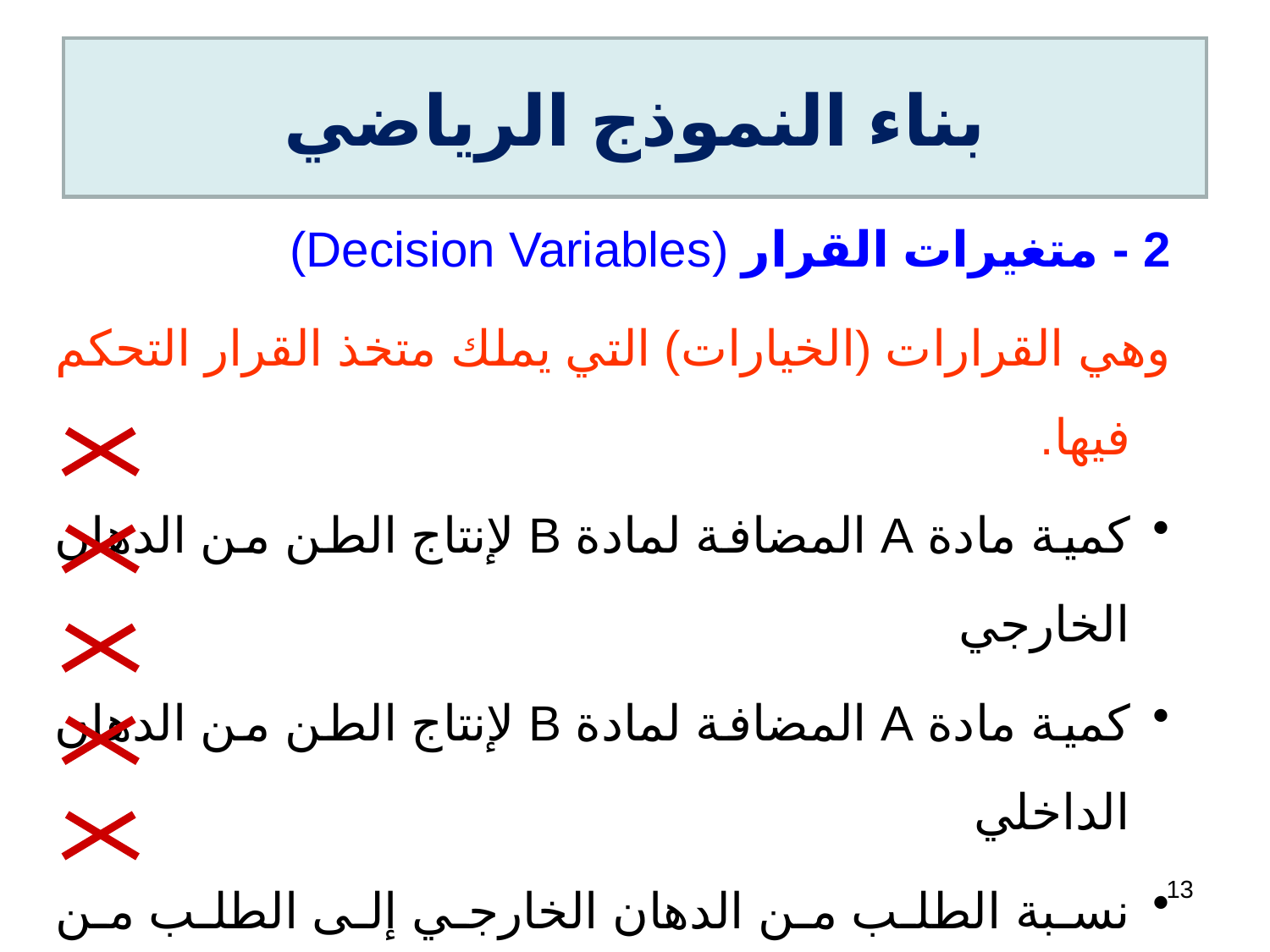

# بناء النموذج الرياضي
2 - متغيرات القرار (Decision Variables)
وهي القرارات (الخيارات) التي يملك متخذ القرار التحكم فيها.
كمية مادة A المضافة لمادة B لإنتاج الطن من الدهان الخارجي
كمية مادة A المضافة لمادة B لإنتاج الطن من الدهان الداخلي
نسبة الطلب من الدهان الخارجي إلى الطلب من الدهان الداخلي
عدد الأطنان المتوفرة يومياً من مادة A
عدد الأطنان المتوفرة يومياً من مادة B

13